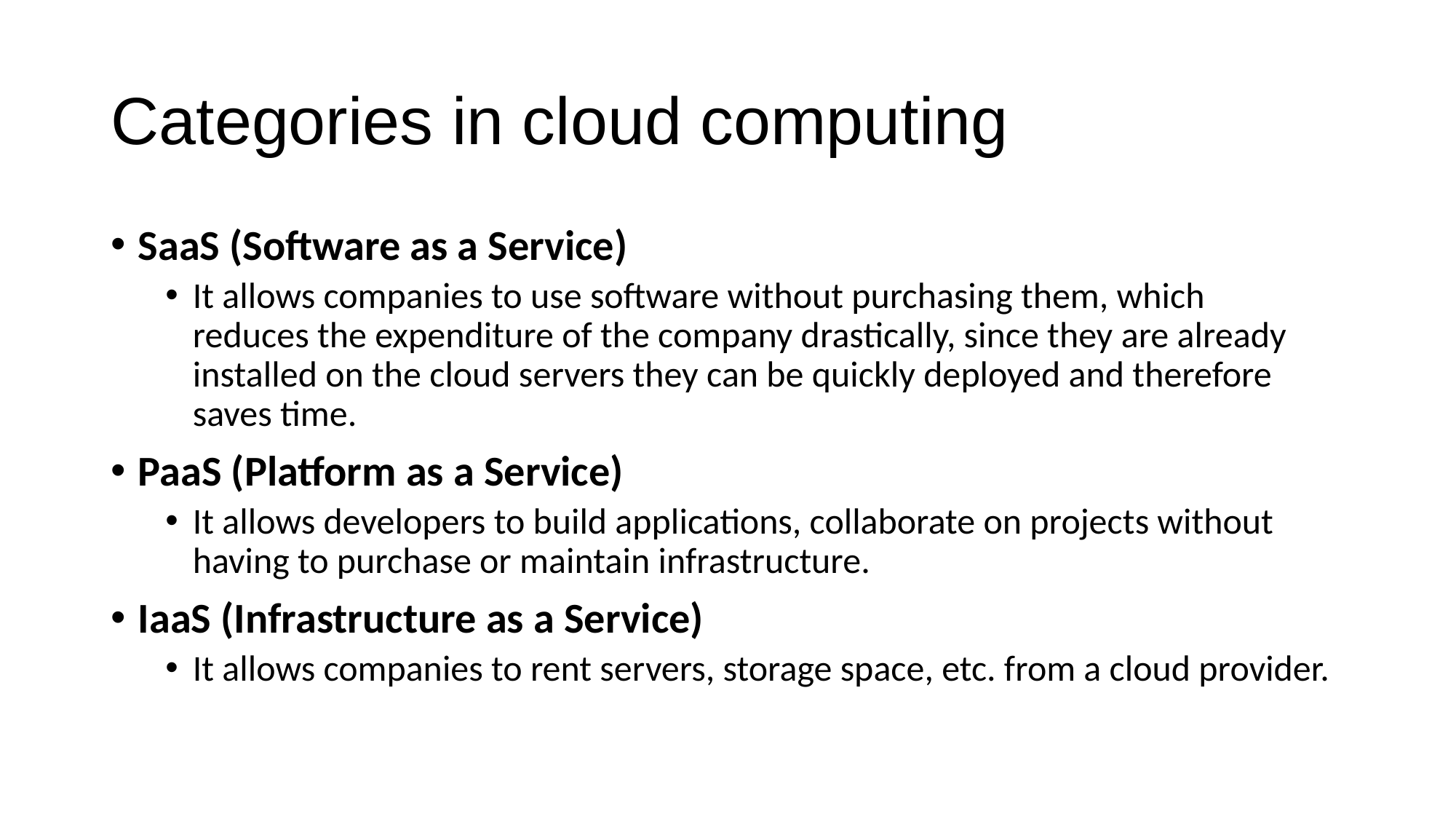

# Categories in cloud computing
SaaS (Software as a Service)
It allows companies to use software without purchasing them, which reduces the expenditure of the company drastically, since they are already installed on the cloud servers they can be quickly deployed and therefore saves time.
PaaS (Platform as a Service)
It allows developers to build applications, collaborate on projects without having to purchase or maintain infrastructure.
IaaS (Infrastructure as a Service)
It allows companies to rent servers, storage space, etc. from a cloud provider.